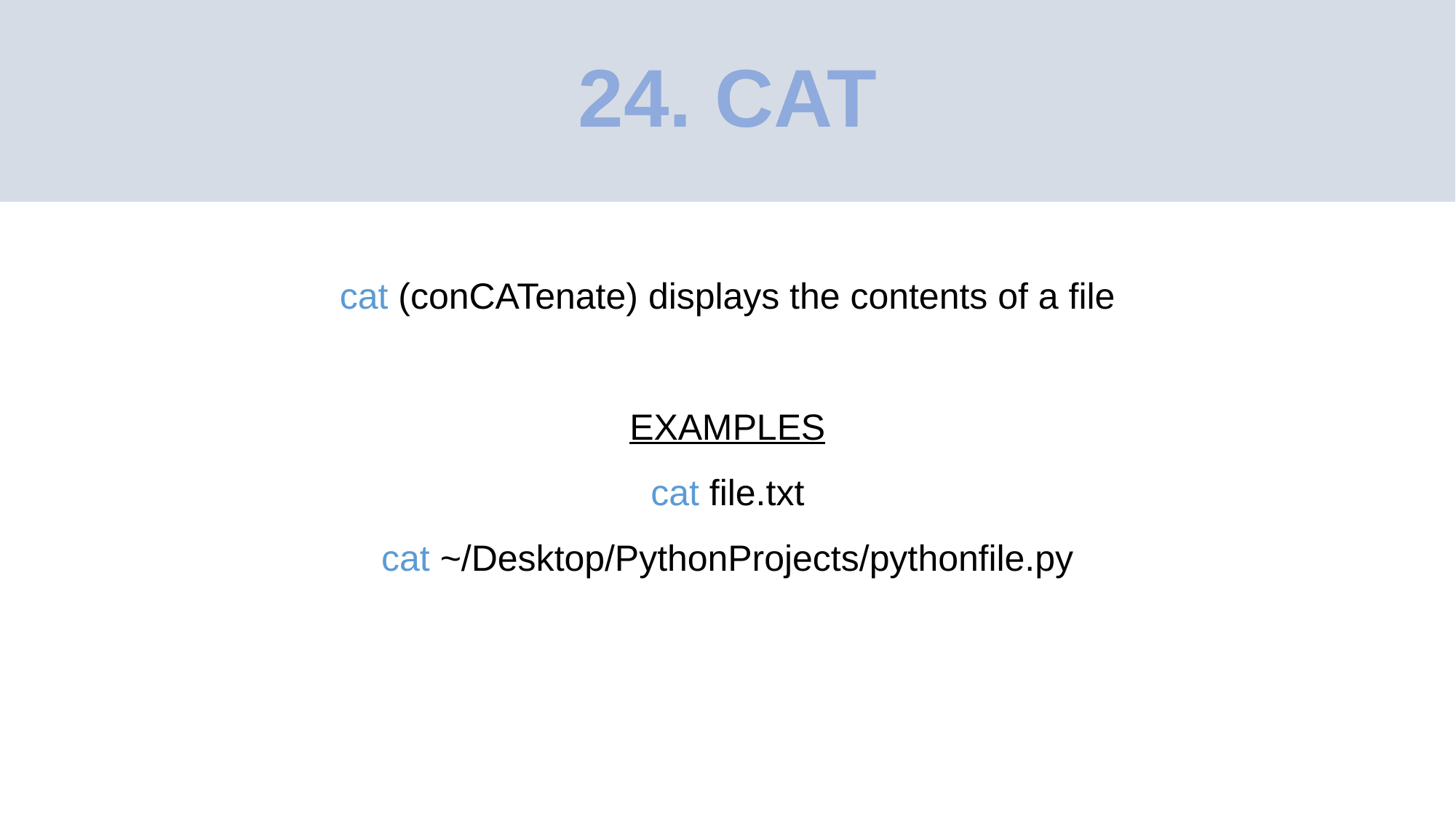

# 24. CAT

cat (conCATenate) displays the contents of a file

EXAMPLES
cat file.txt
cat ~/Desktop/PythonProjects/pythonfile.py